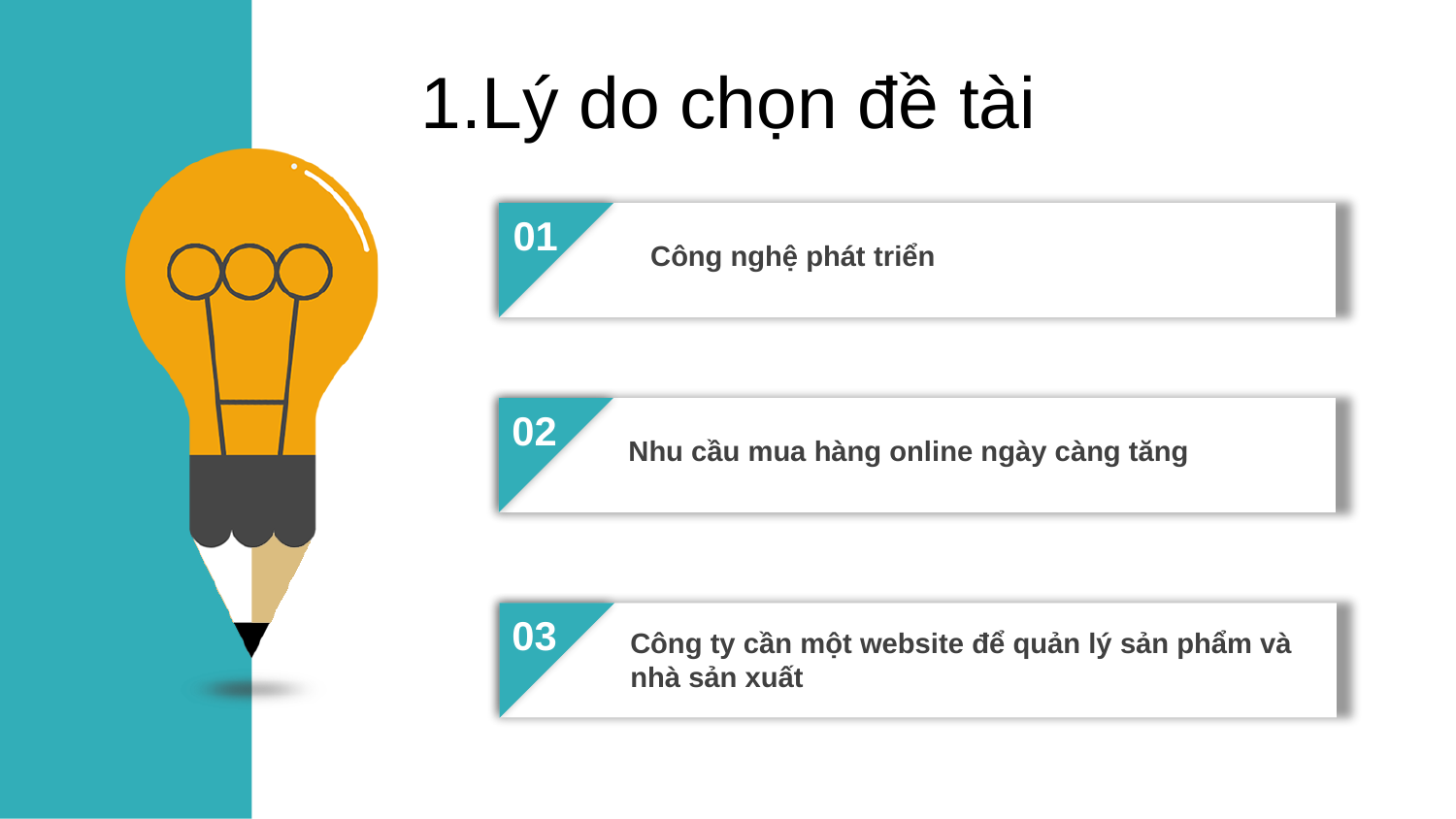

1.Lý do chọn đề tài

01
Công nghệ phát triển
02

Nhu cầu mua hàng online ngày càng tăng
03

Công ty cần một website để quản lý sản phẩm và nhà sản xuất
04